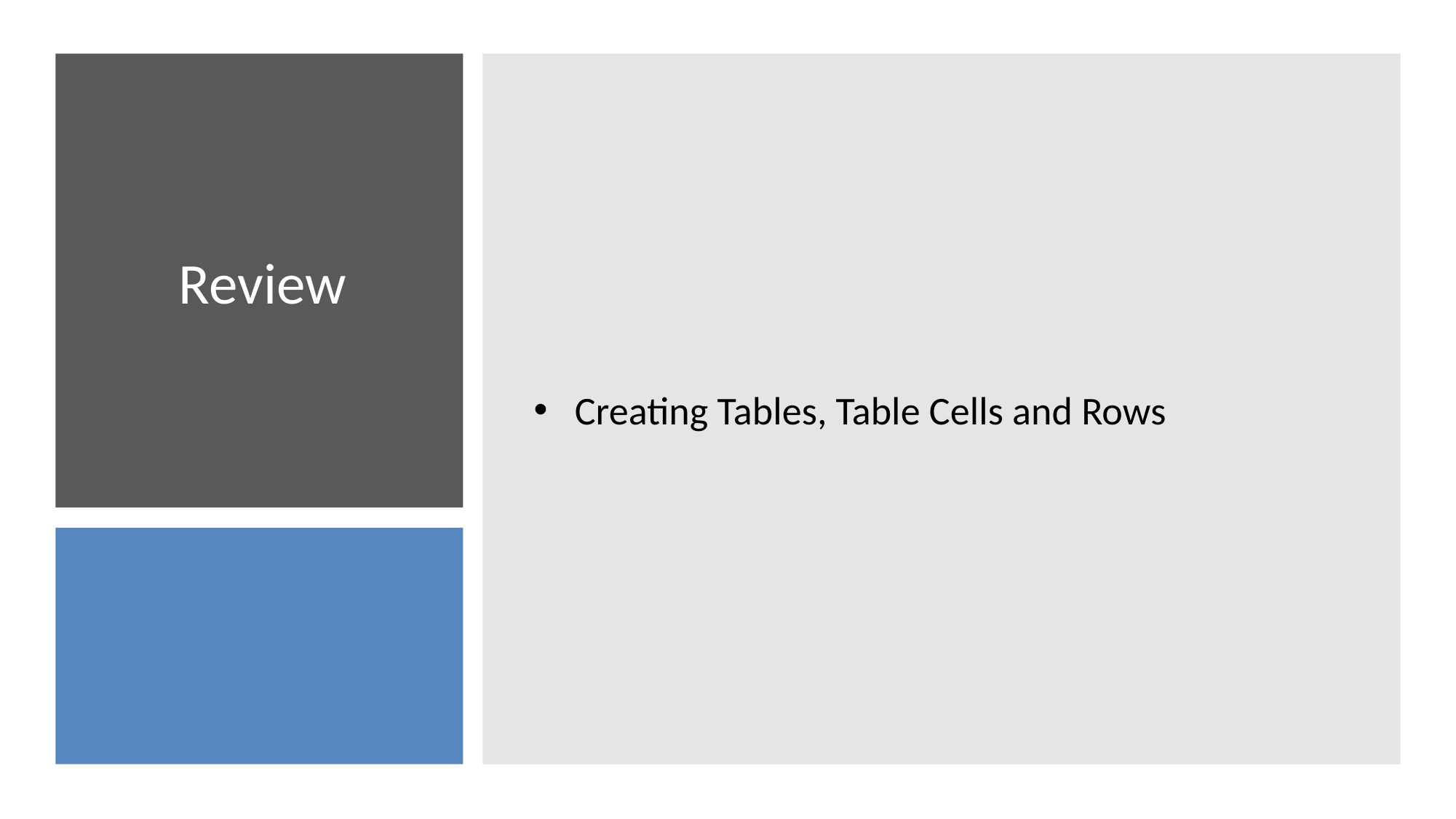

Creating Tables, Table Cells and Rows
# Review